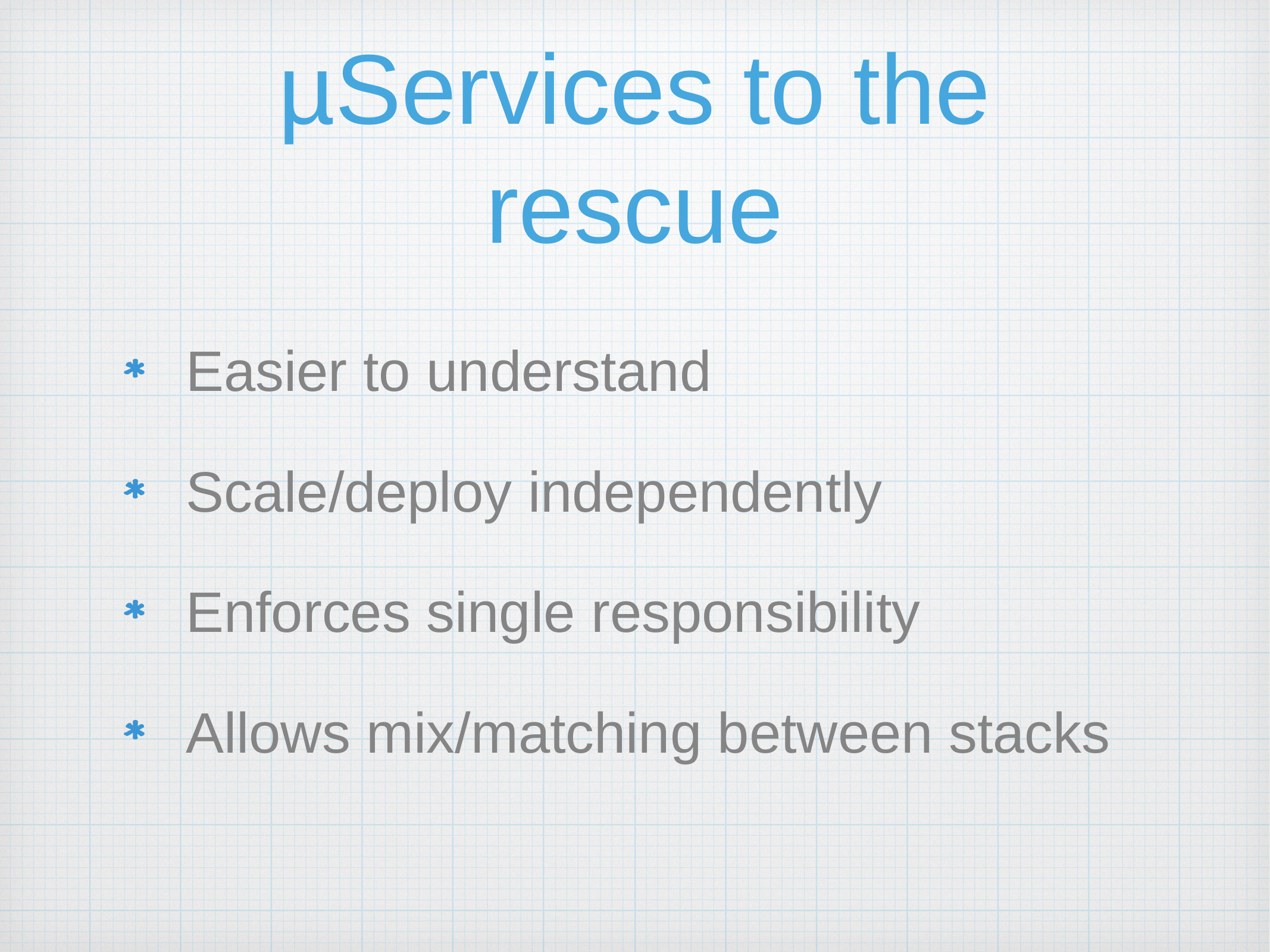

# µServices to the rescue
Easier to understand
Scale/deploy independently
Enforces single responsibility
Allows mix/matching between stacks